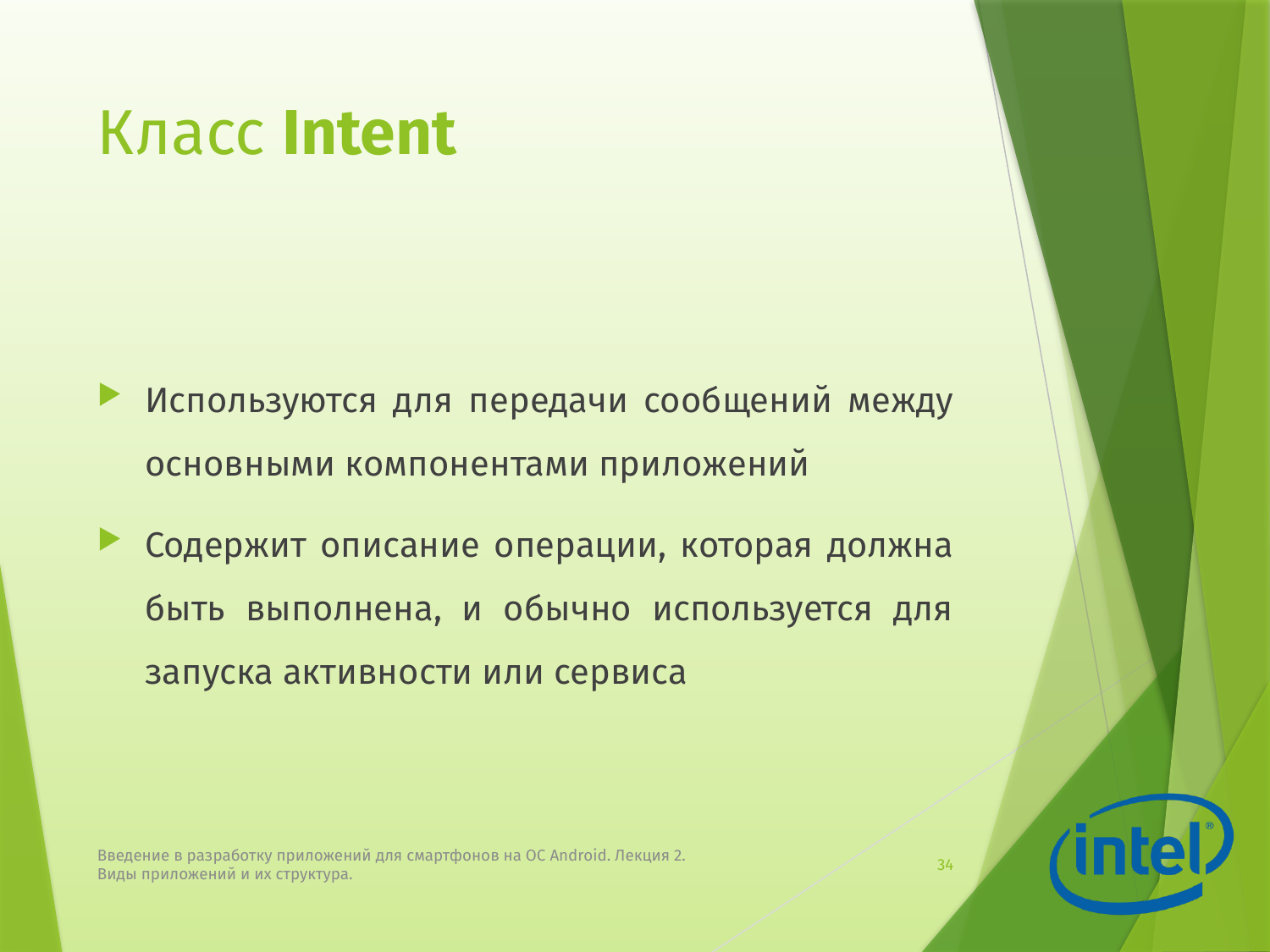

# Класс Intent
Используются для передачи сообщений между основными компонентами приложений
Содержит описание операции, которая должна быть выполнена, и обычно используется для запуска активности или сервиса
Введение в разработку приложений для смартфонов на ОС Android. Лекция 2. Виды приложений и их структура.
34